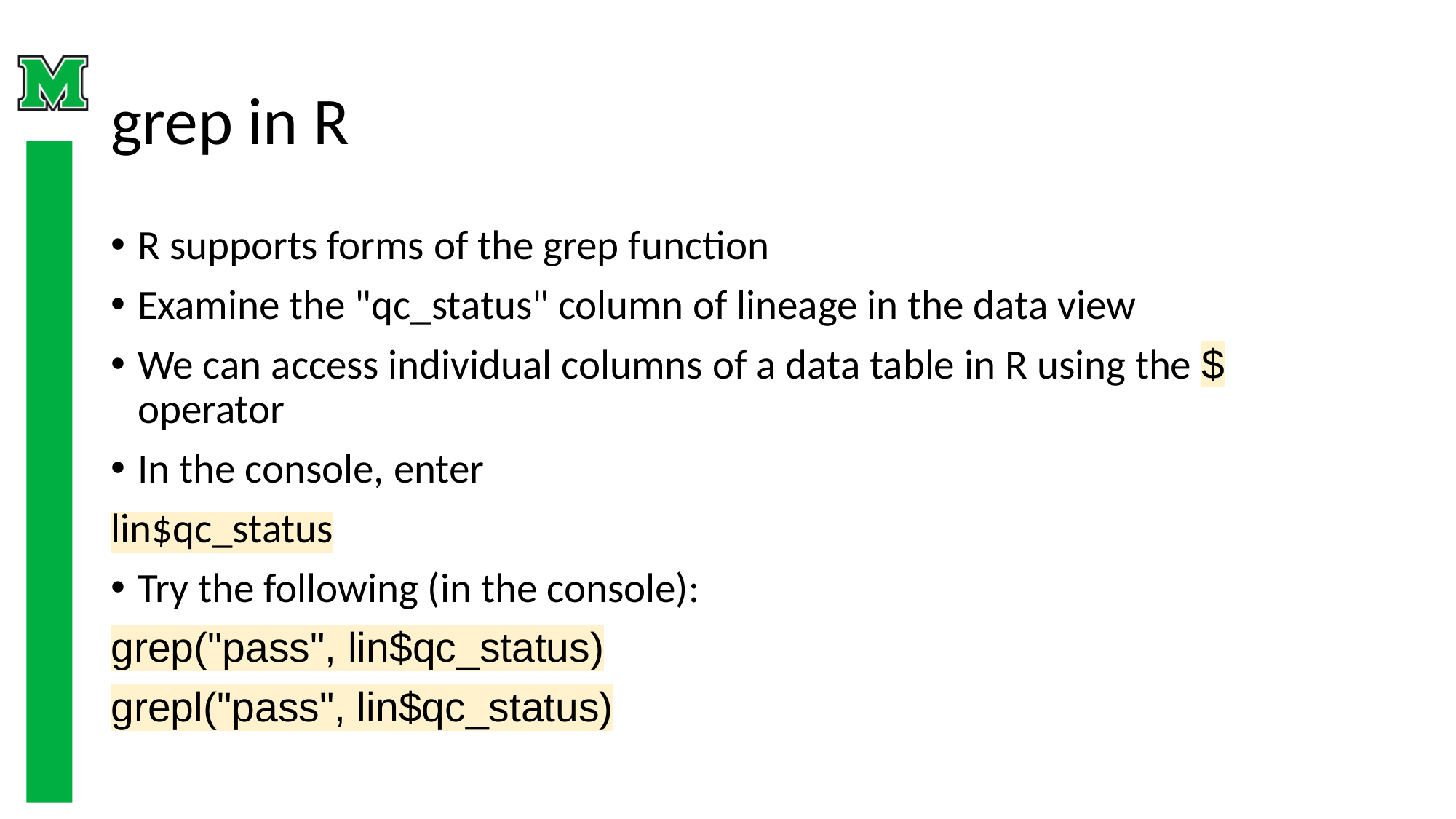

# grep in R
R supports forms of the grep function
Examine the "qc_status" column of lineage in the data view
We can access individual columns of a data table in R using the $ operator
In the console, enter
lin$qc_status
Try the following (in the console):
grep("pass", lin$qc_status)
grepl("pass", lin$qc_status)